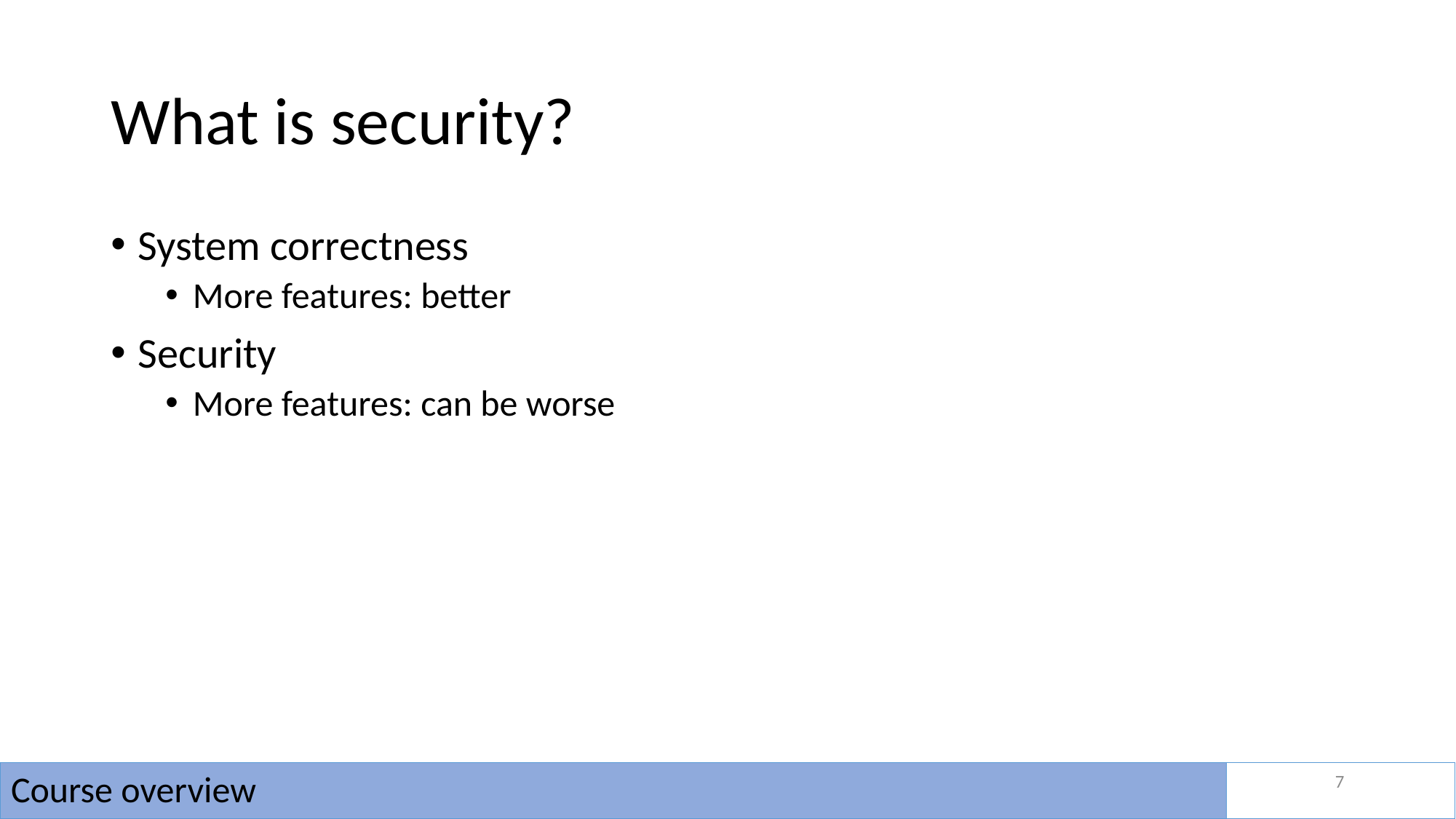

# What is security?
System correctness
More features: better
Security
More features: can be worse

7
Course overview